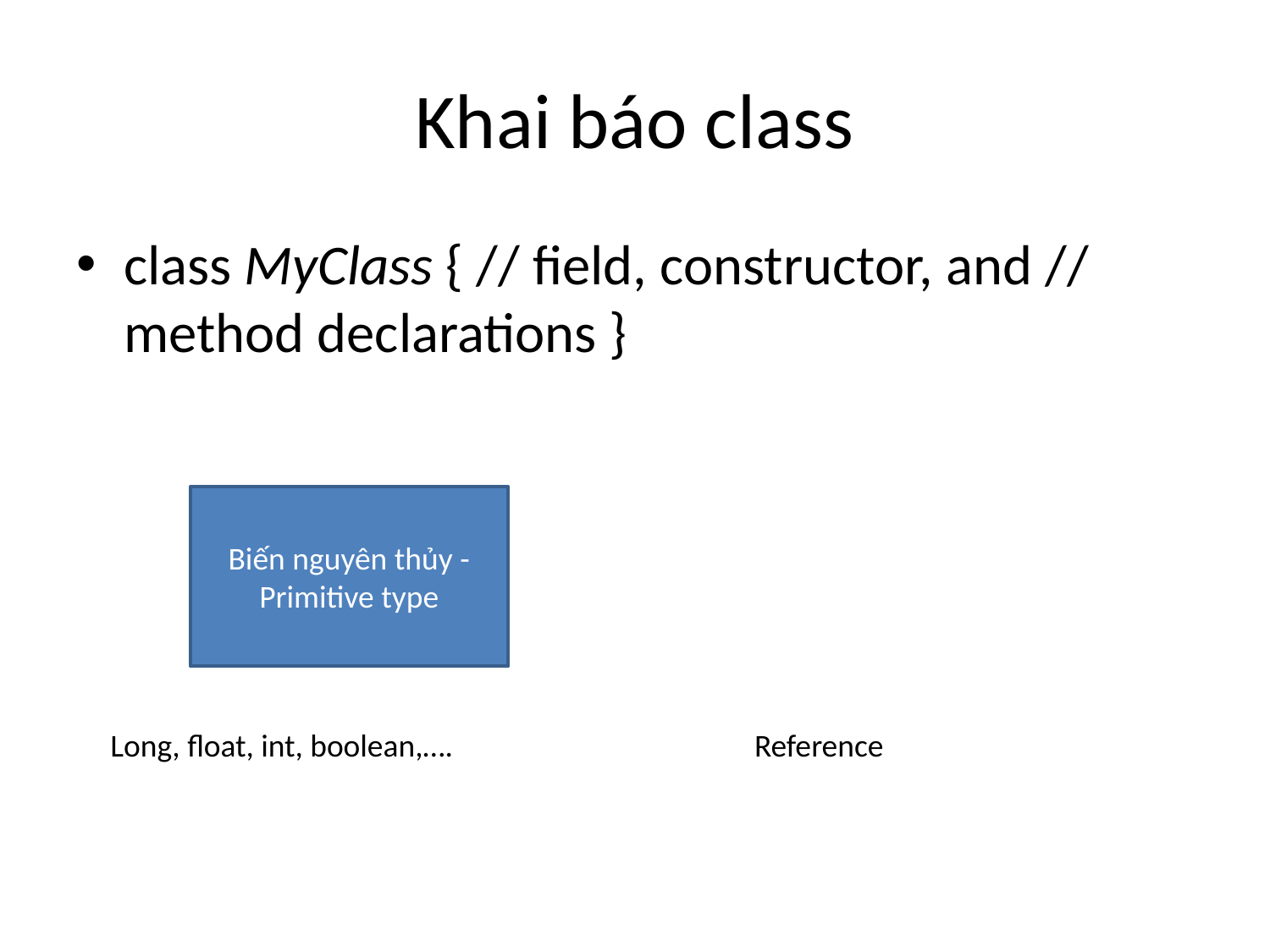

# Khai báo class
class MyClass { // field, constructor, and // method declarations }
Biến nguyên thủy - Primitive type
Long, float, int, boolean,….
Reference